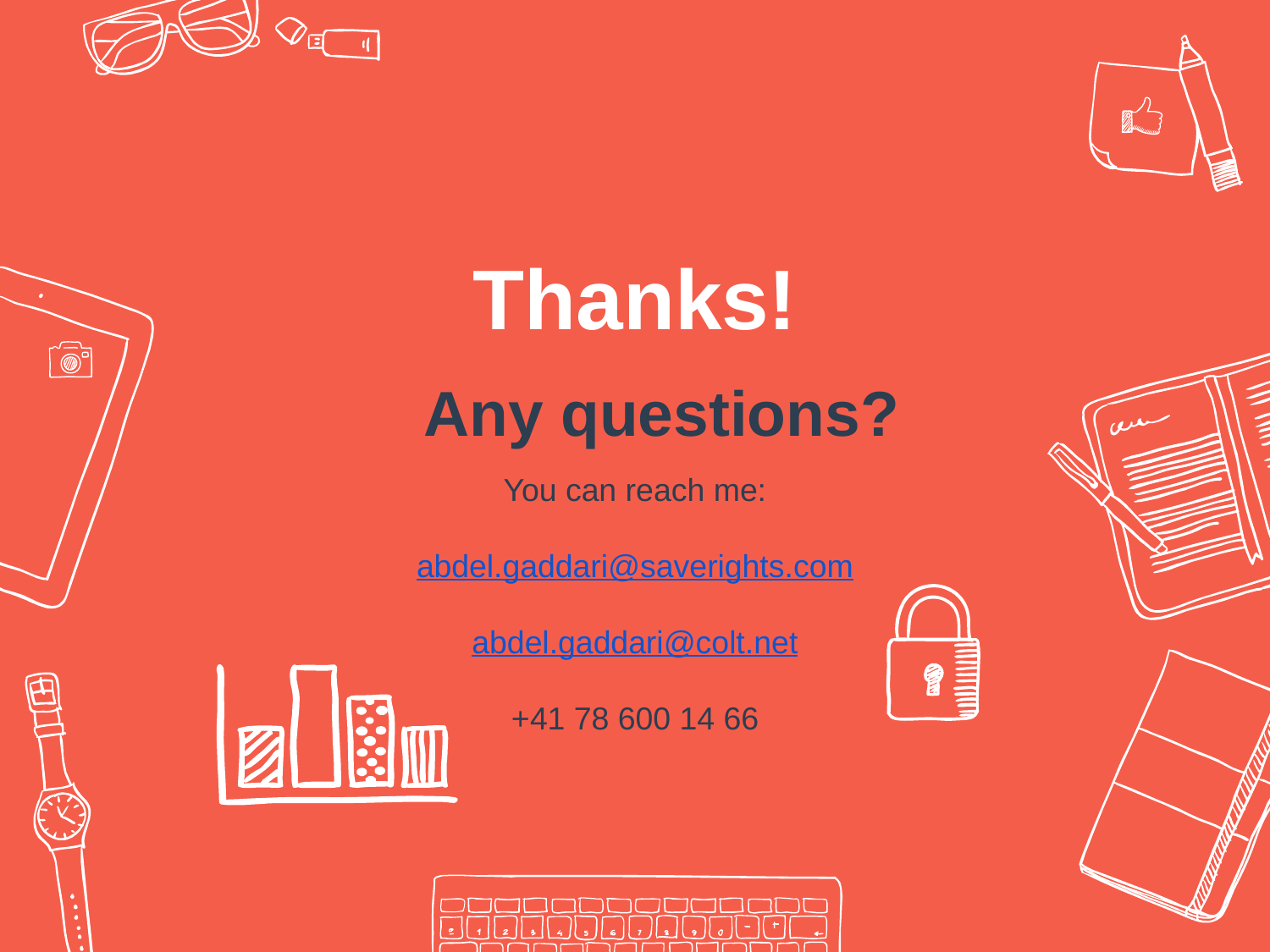

Thanks!

Any questions?
You can reach me:

abdel.gaddari@saverights.com

abdel.gaddari@colt.net

+41 78 600 14 66